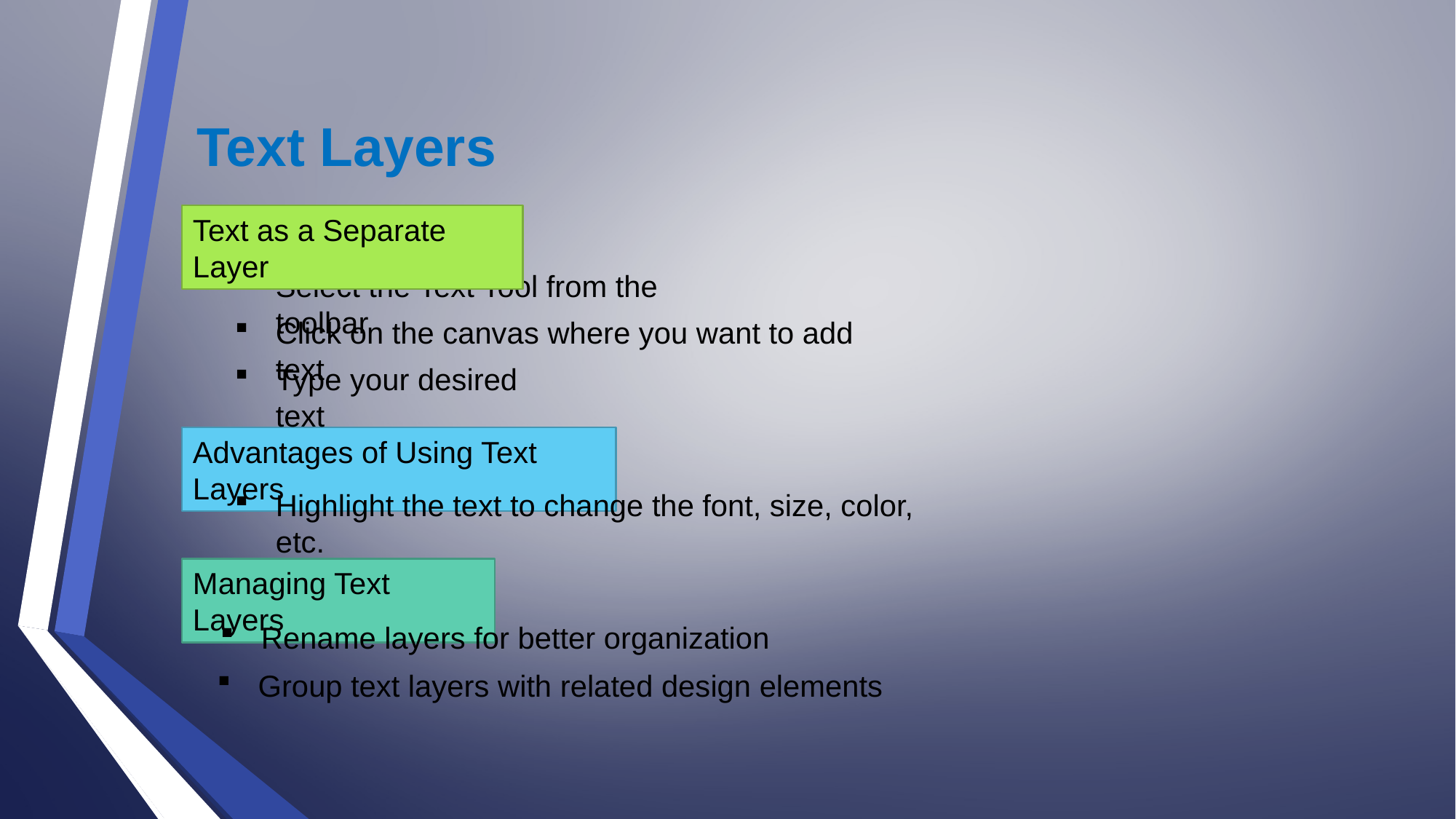

Text Layers
Text as a Separate Layer
Select the Text Tool from the toolbar
Click on the canvas where you want to add text
Type your desired text
Advantages of Using Text Layers
Highlight the text to change the font, size, color, etc.
Managing Text Layers
Rename layers for better organization
Group text layers with related design elements